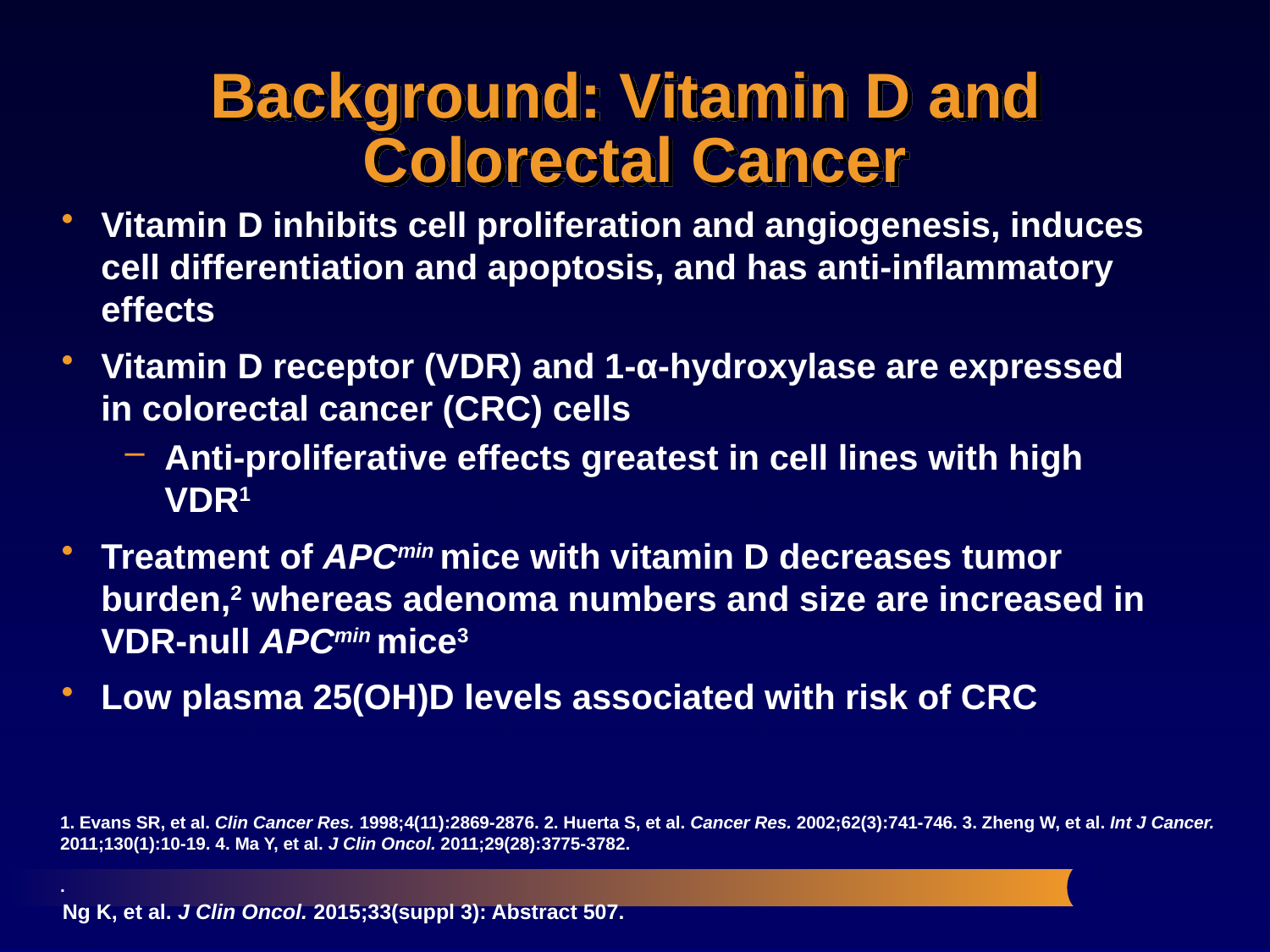

# Background: Vitamin D and Colorectal Cancer
Vitamin D inhibits cell proliferation and angiogenesis, induces cell differentiation and apoptosis, and has anti-inflammatory effects
Vitamin D receptor (VDR) and 1-α-hydroxylase are expressed in colorectal cancer (CRC) cells
Anti-proliferative effects greatest in cell lines with high VDR1
Treatment of APCmin mice with vitamin D decreases tumor burden,2 whereas adenoma numbers and size are increased in VDR-null APCmin mice3
Low plasma 25(OH)D levels associated with risk of CRC
1. Evans SR, et al. Clin Cancer Res. 1998;4(11):2869-2876. 2. Huerta S, et al. Cancer Res. 2002;62(3):741-746. 3. Zheng W, et al. Int J Cancer. 2011;130(1):10-19. 4. Ma Y, et al. J Clin Oncol. 2011;29(28):3775-3782.

.
Ng K, et al. J Clin Oncol. 2015;33(suppl 3): Abstract 507.